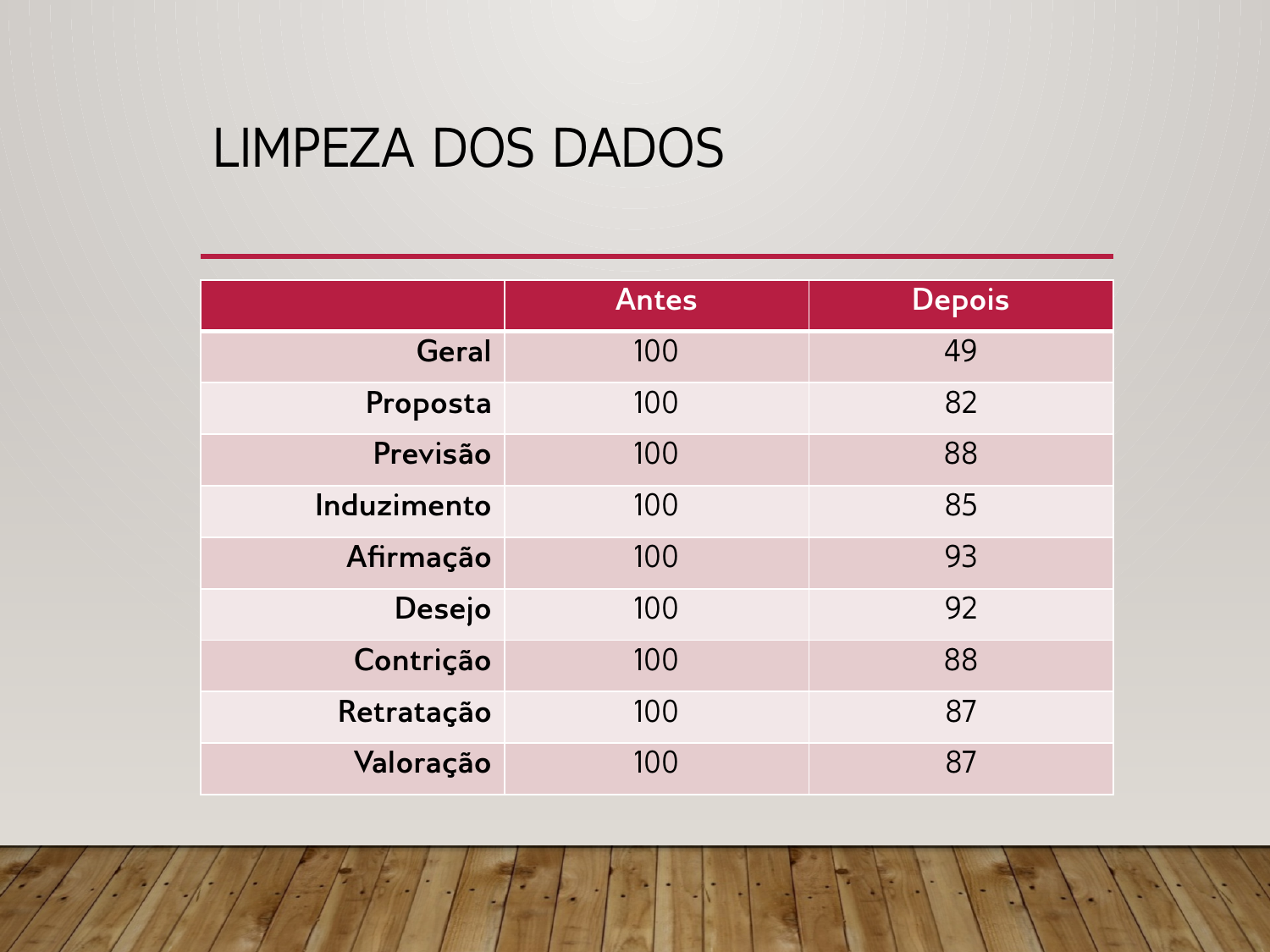

# Limpeza dos Dados
|  | Antes | Depois |
| --- | --- | --- |
| Geral | 100 | 49 |
| Proposta | 100 | 82 |
| Previsão | 100 | 88 |
| Induzimento | 100 | 85 |
| Afirmação | 100 | 93 |
| Desejo | 100 | 92 |
| Contrição | 100 | 88 |
| Retratação | 100 | 87 |
| Valoração | 100 | 87 |